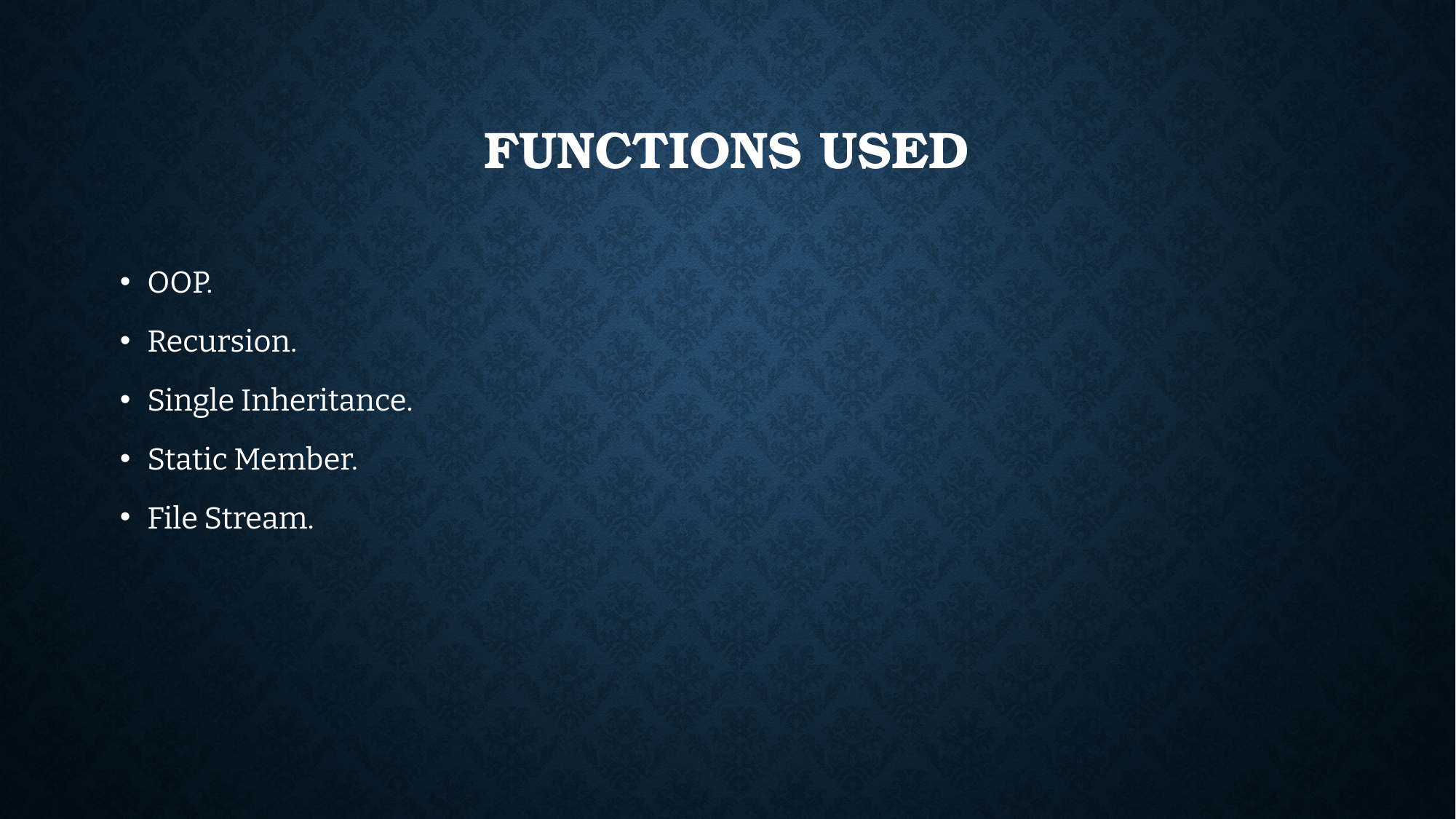

# Functions Used
OOP.
Recursion.
Single Inheritance.
Static Member.
File Stream.